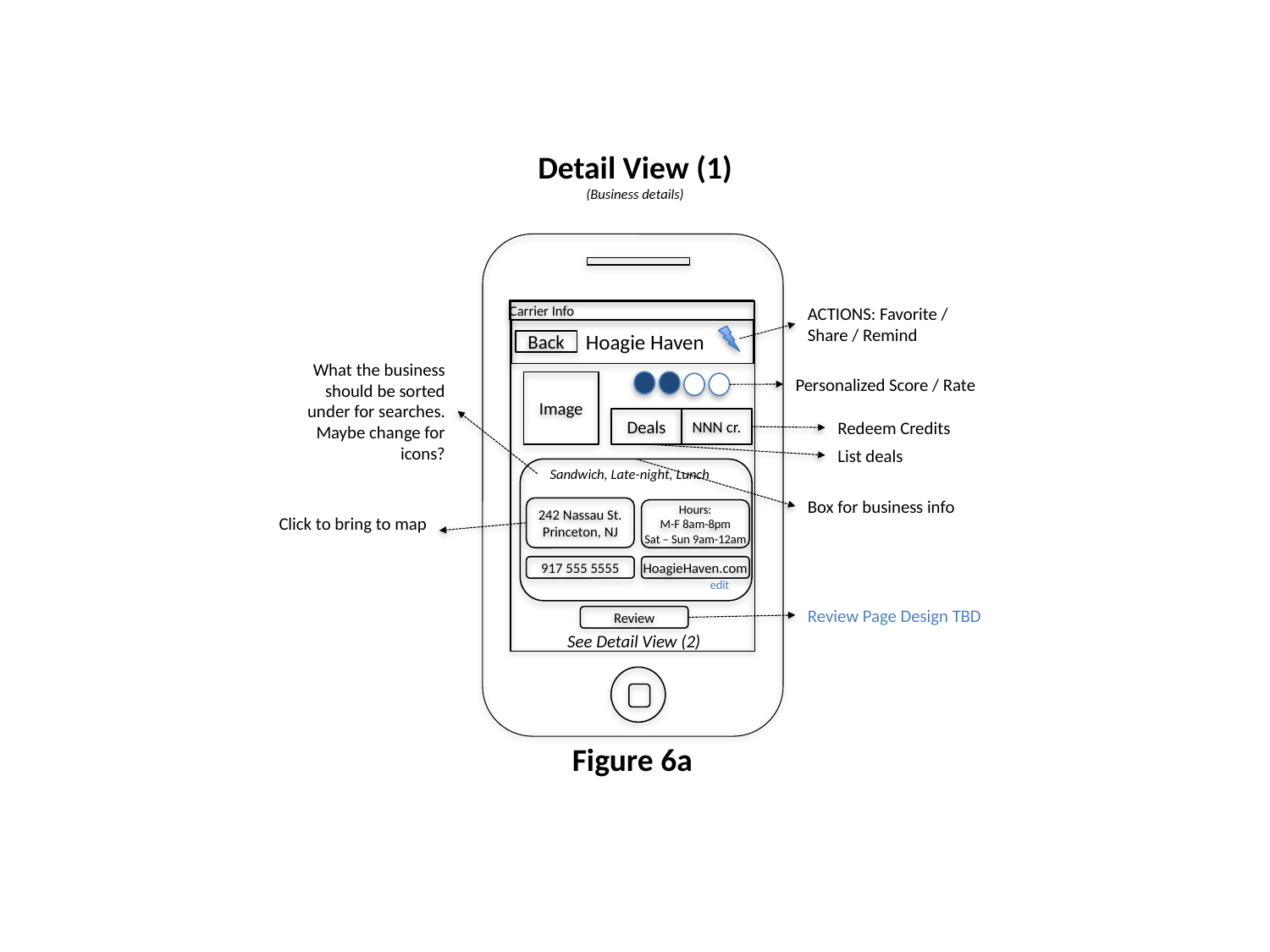

Detail View (1)
(Business details)

ACTIONS: Favorite / Share / Remind
Carrier Info

Hoagie Haven

Back
What the business should be sorted under for searches. Maybe change for icons?
Personalized Score / Rate
Image

Deals
NNN cr.
Redeem Credits
List deals

Sandwich, Late-night, Lunch
Box for business info
242 Nassau St.
Princeton, NJ
Hours:
M-F 8am-8pm
Sat – Sun 9am-12am
Click to bring to map
917 555 5555
HoagieHaven.com
edit
Review Page Design TBD
Review
See Detail View (2)

Figure 6a